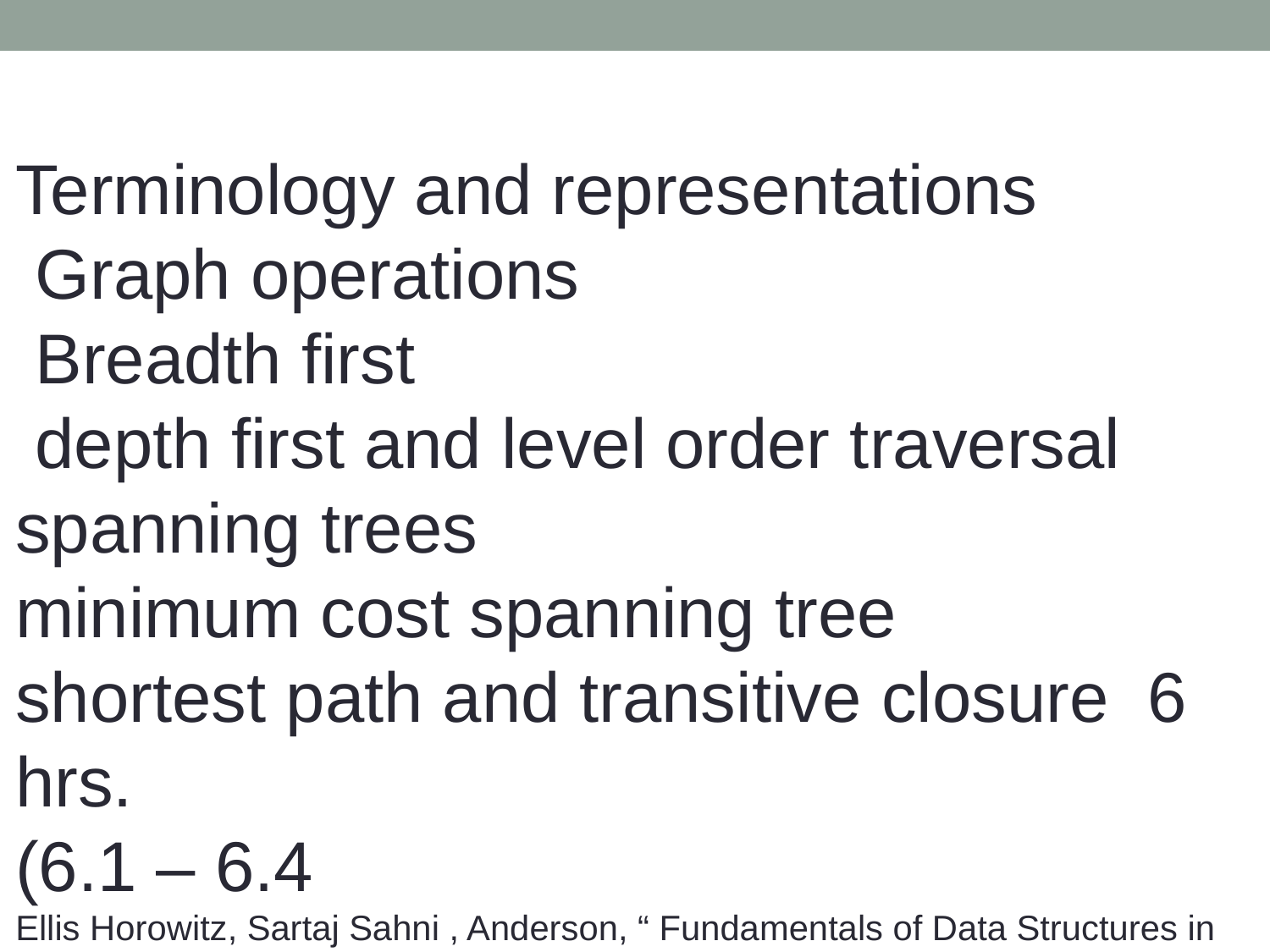

Terminology and representations
 Graph operations
 Breadth first
 depth first and level order traversal
spanning trees
minimum cost spanning tree
shortest path and transitive closure  6 hrs.
(6.1 – 6.4
Ellis Horowitz, Sartaj Sahni , Anderson, “ Fundamentals of Data Structures in  C”,  Silicon Press, 2nd Edition, 2007.)